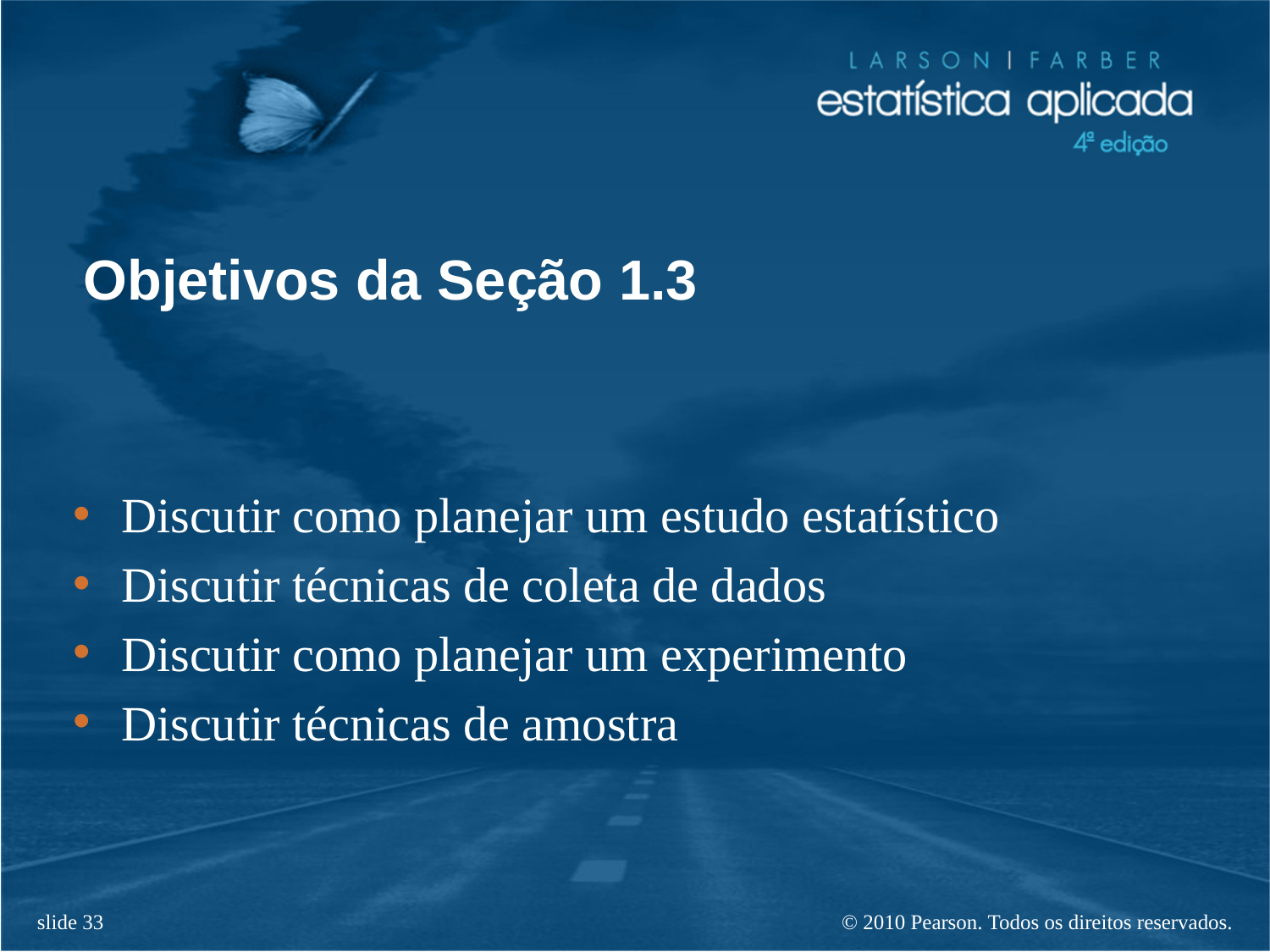

Objetivos da Seção 1.3
Discutir como planejar um estudo estatístico
Discutir técnicas de coleta de dados
Discutir como planejar um experimento
Discutir técnicas de amostra